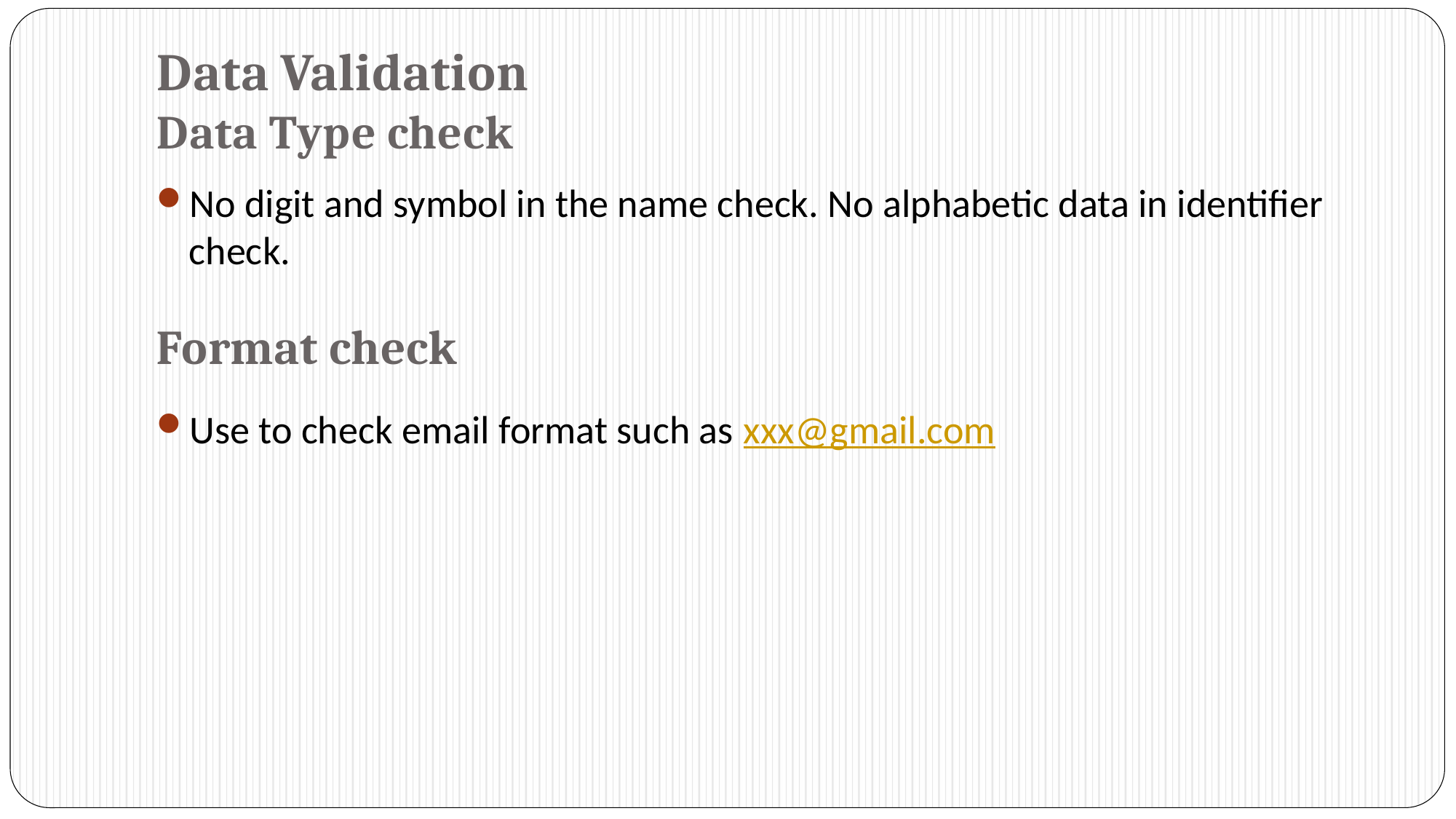

# Data Validation Data Type check
No digit and symbol in the name check. No alphabetic data in identifier check.
Format check
Use to check email format such as xxx@gmail.com